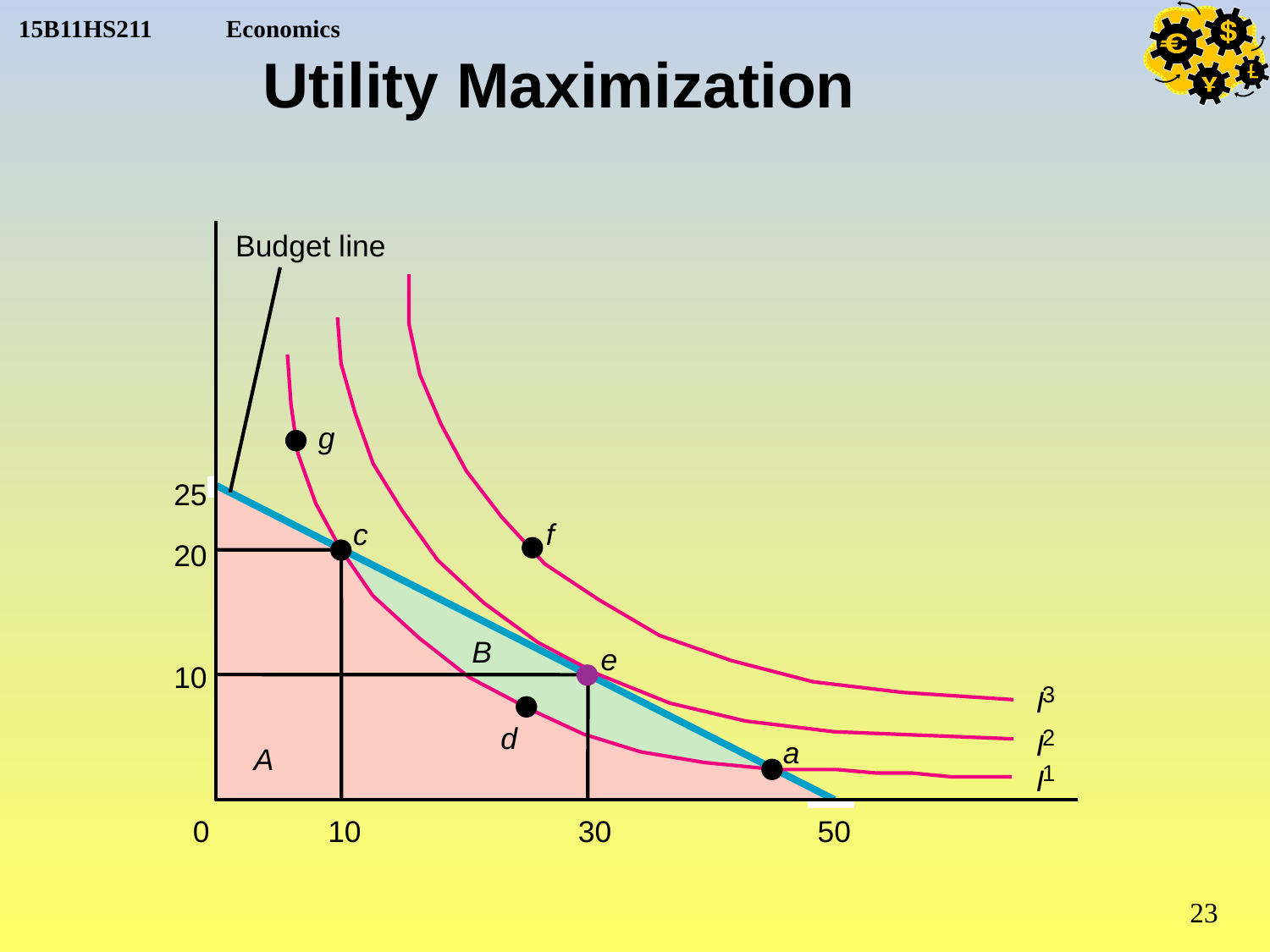

Utility Maximization

Budget line

g

25

c
f
20

B
e
10

3
I

d
2
I
a
A
1

I

0
10
30
50
23